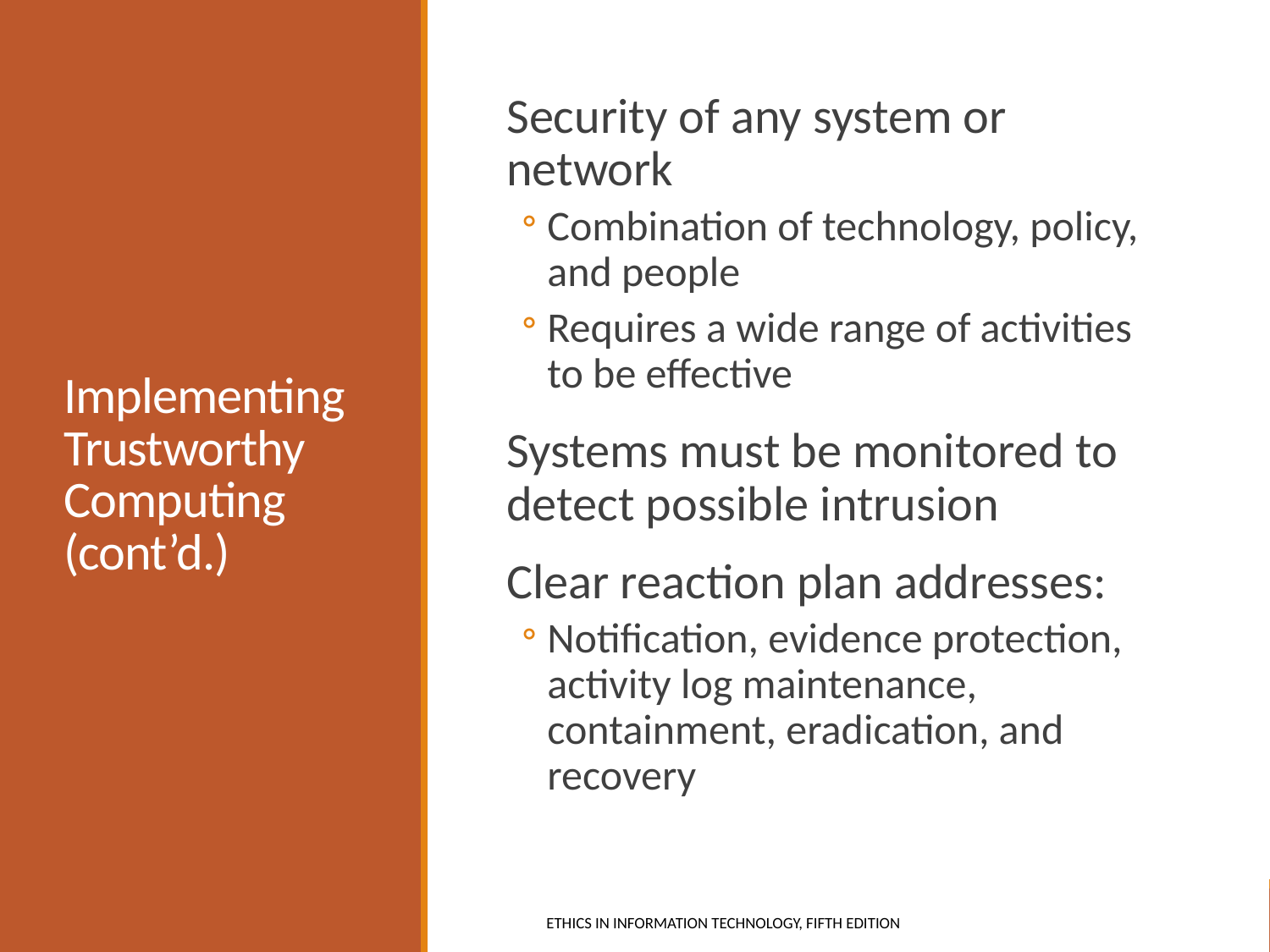

# Implementing Trustworthy Computing (cont’d.)
Security of any system or network
Combination of technology, policy, and people
Requires a wide range of activities to be effective
Systems must be monitored to detect possible intrusion
Clear reaction plan addresses:
Notification, evidence protection, activity log maintenance, containment, eradication, and recovery

Ethics in Information Technology, fifth Edition